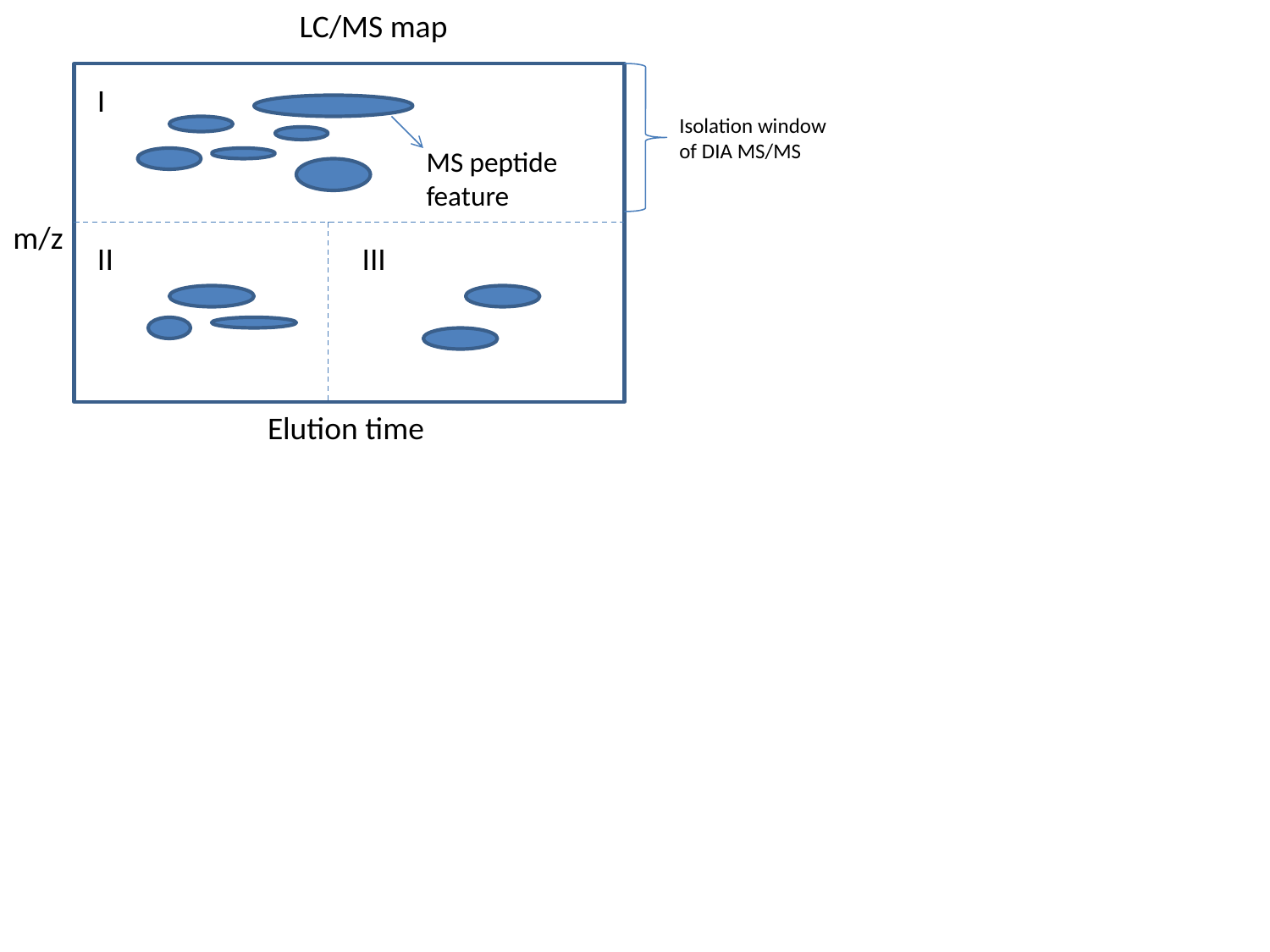

LC/MS map

I

MS peptide
feature

Isolation window  of DIA MS/MS
m/z
II
III

Elution time